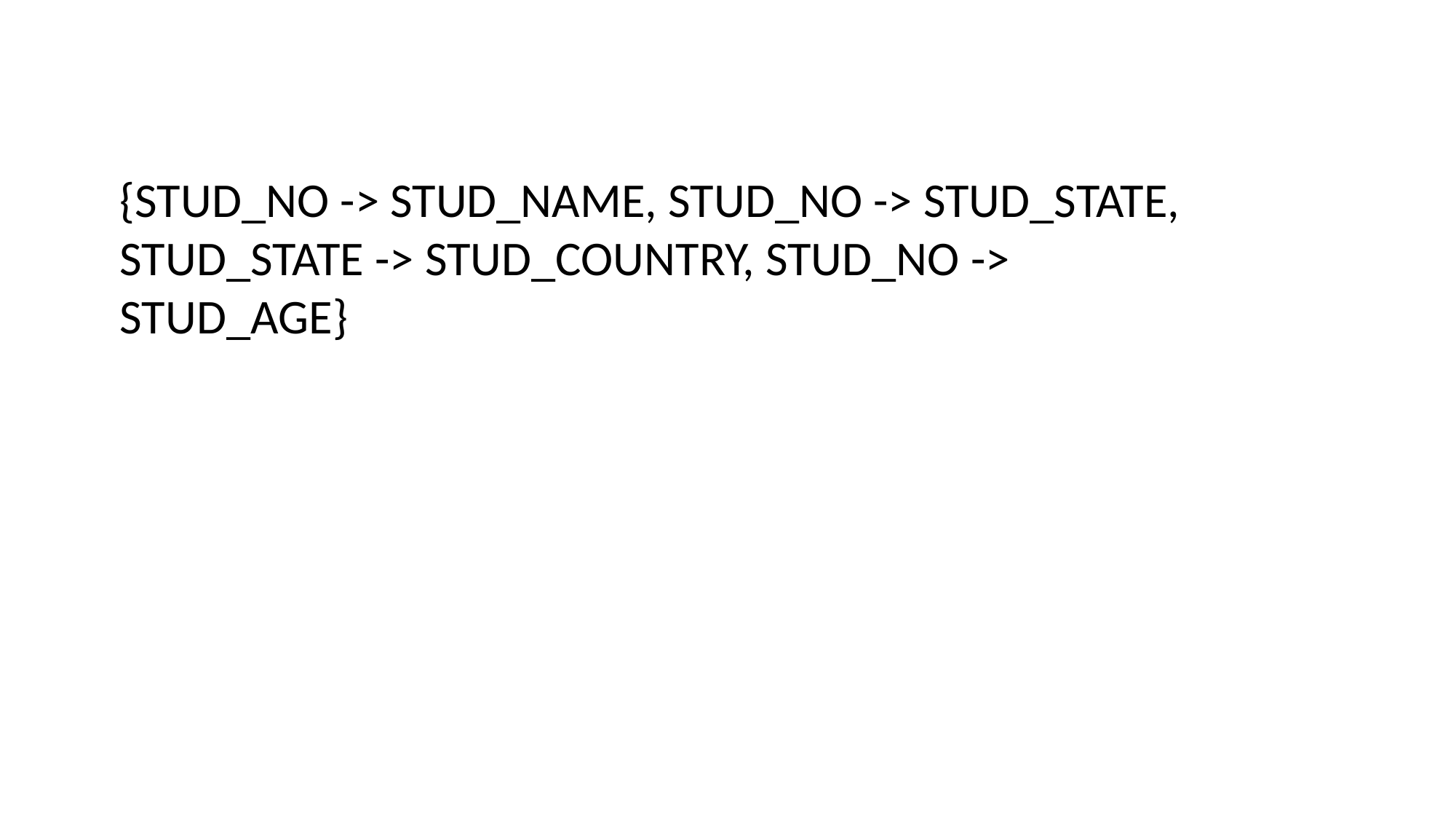

{STUD_NO -> STUD_NAME, STUD_NO -> STUD_STATE, STUD_STATE -> STUD_COUNTRY, STUD_NO -> STUD_AGE}